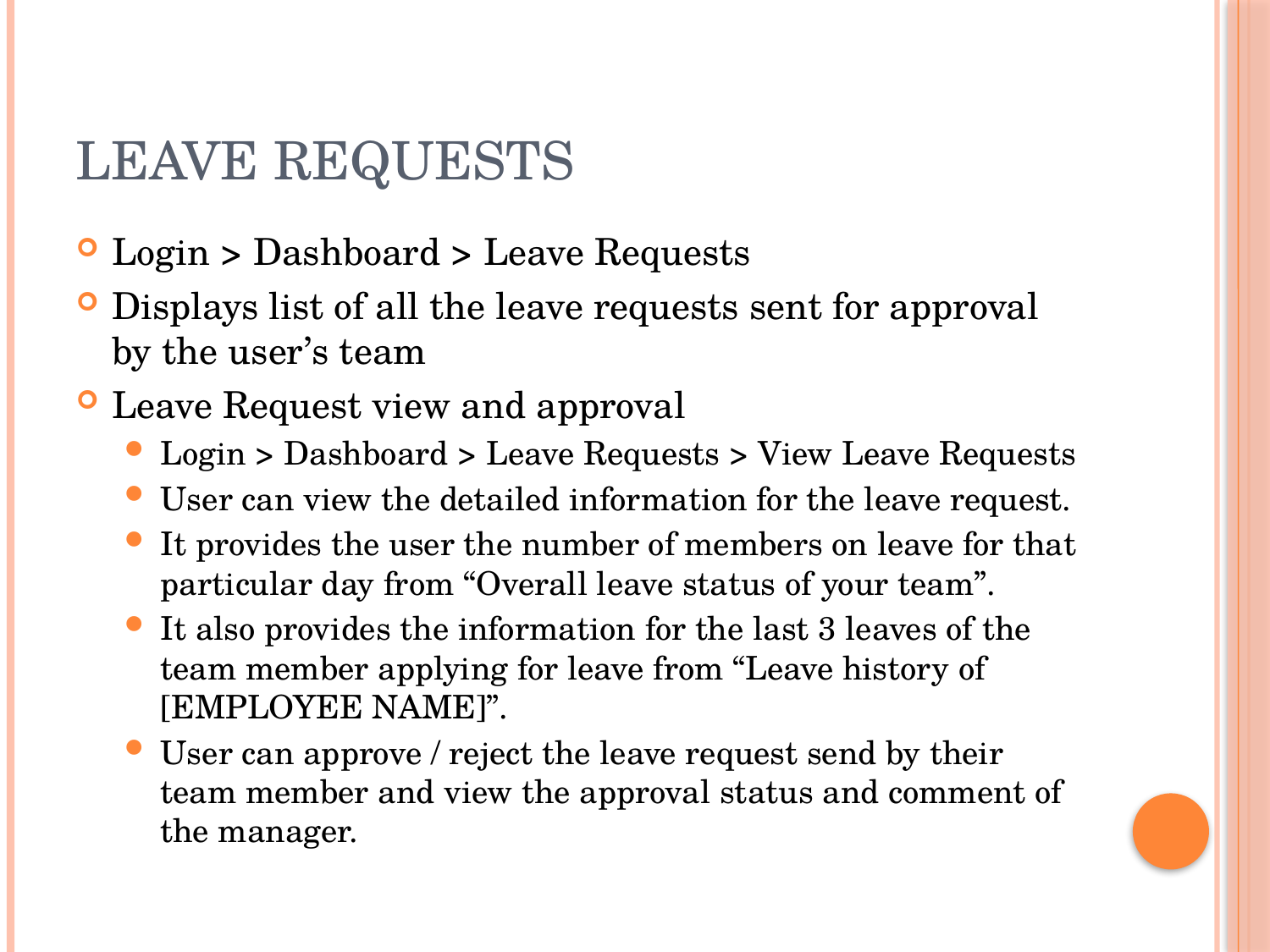

# Leave requests
Login > Dashboard > Leave Requests
Displays list of all the leave requests sent for approval by the user’s team
Leave Request view and approval
Login > Dashboard > Leave Requests > View Leave Requests
User can view the detailed information for the leave request.
It provides the user the number of members on leave for that particular day from “Overall leave status of your team”.
It also provides the information for the last 3 leaves of the team member applying for leave from “Leave history of [EMPLOYEE NAME]”.
User can approve / reject the leave request send by their team member and view the approval status and comment of the manager.